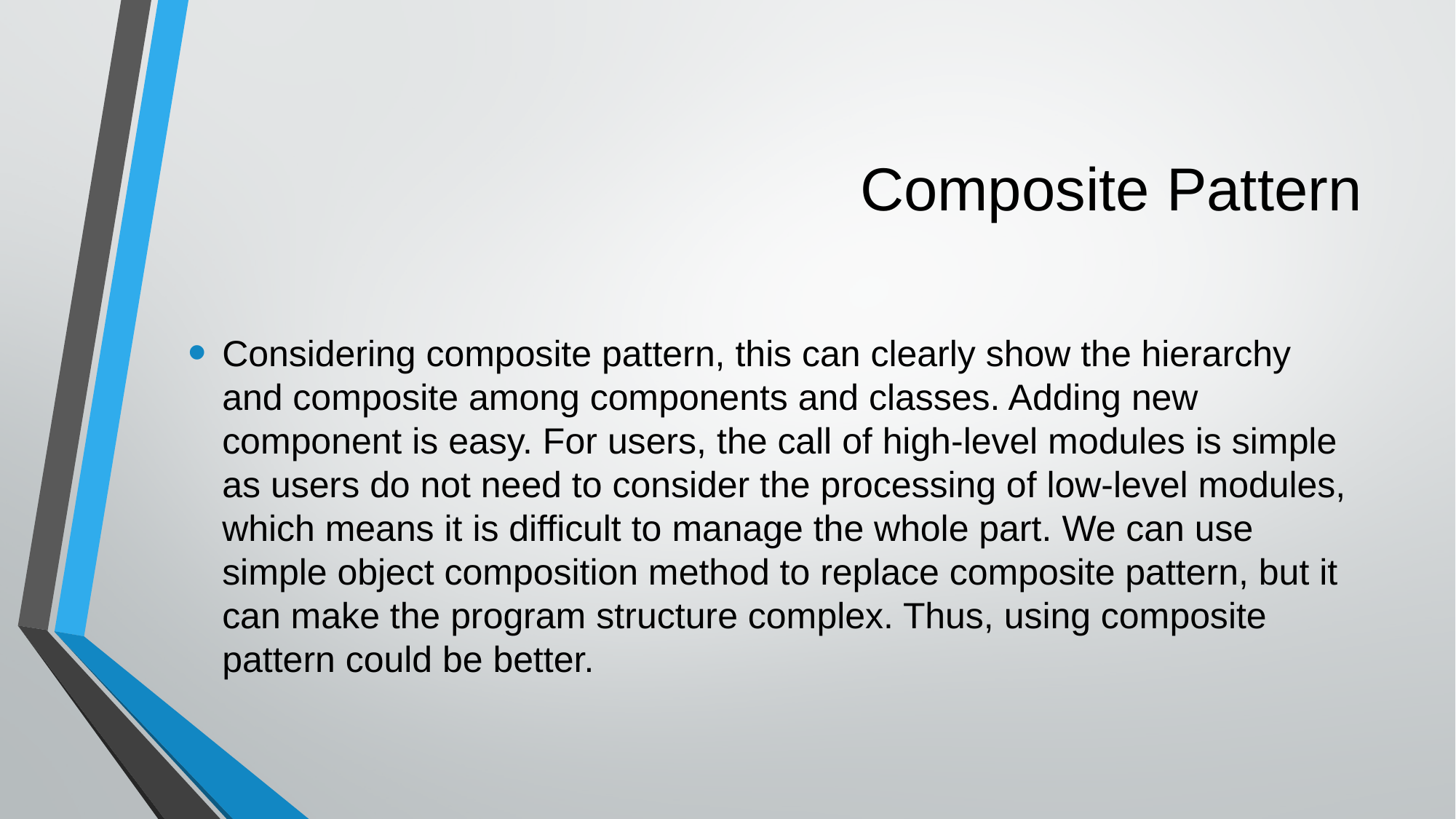

# Composite Pattern
Considering composite pattern, this can clearly show the hierarchy and composite among components and classes. Adding new component is easy. For users, the call of high-level modules is simple as users do not need to consider the processing of low-level modules, which means it is difficult to manage the whole part. We can use simple object composition method to replace composite pattern, but it can make the program structure complex. Thus, using composite pattern could be better.